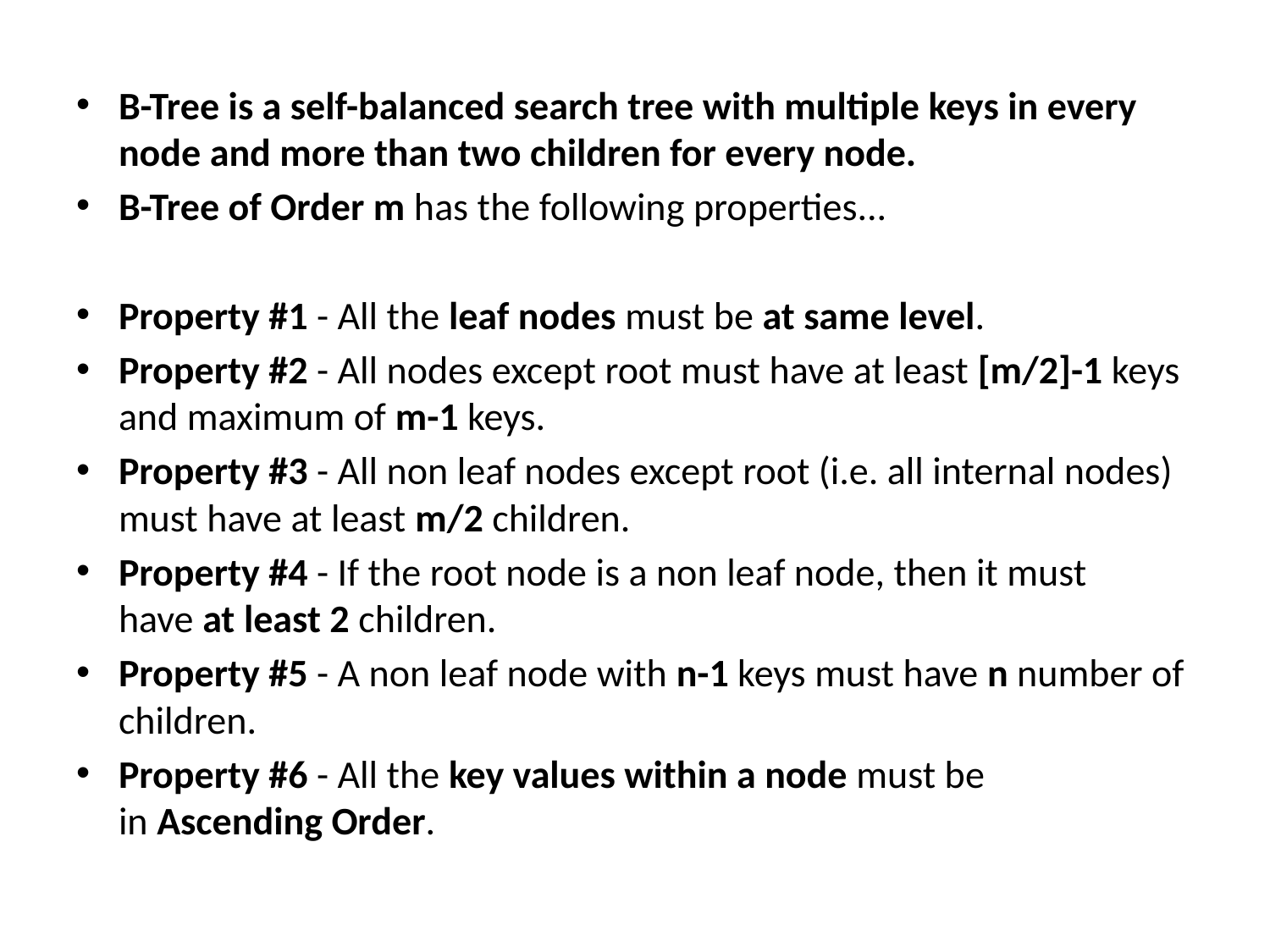

B-Tree is a self-balanced search tree with multiple keys in every node and more than two children for every node.
B-Tree of Order m has the following properties...

Property #1 - All the leaf nodes must be at same level.
Property #2 - All nodes except root must have at least [m/2]-1 keys and maximum of m-1 keys.
Property #3 - All non leaf nodes except root (i.e. all internal nodes) must have at least m/2 children.
Property #4 - If the root node is a non leaf node, then it must have at least 2 children.
Property #5 - A non leaf node with n-1 keys must have n number of children.
Property #6 - All the key values within a node must be in Ascending Order.